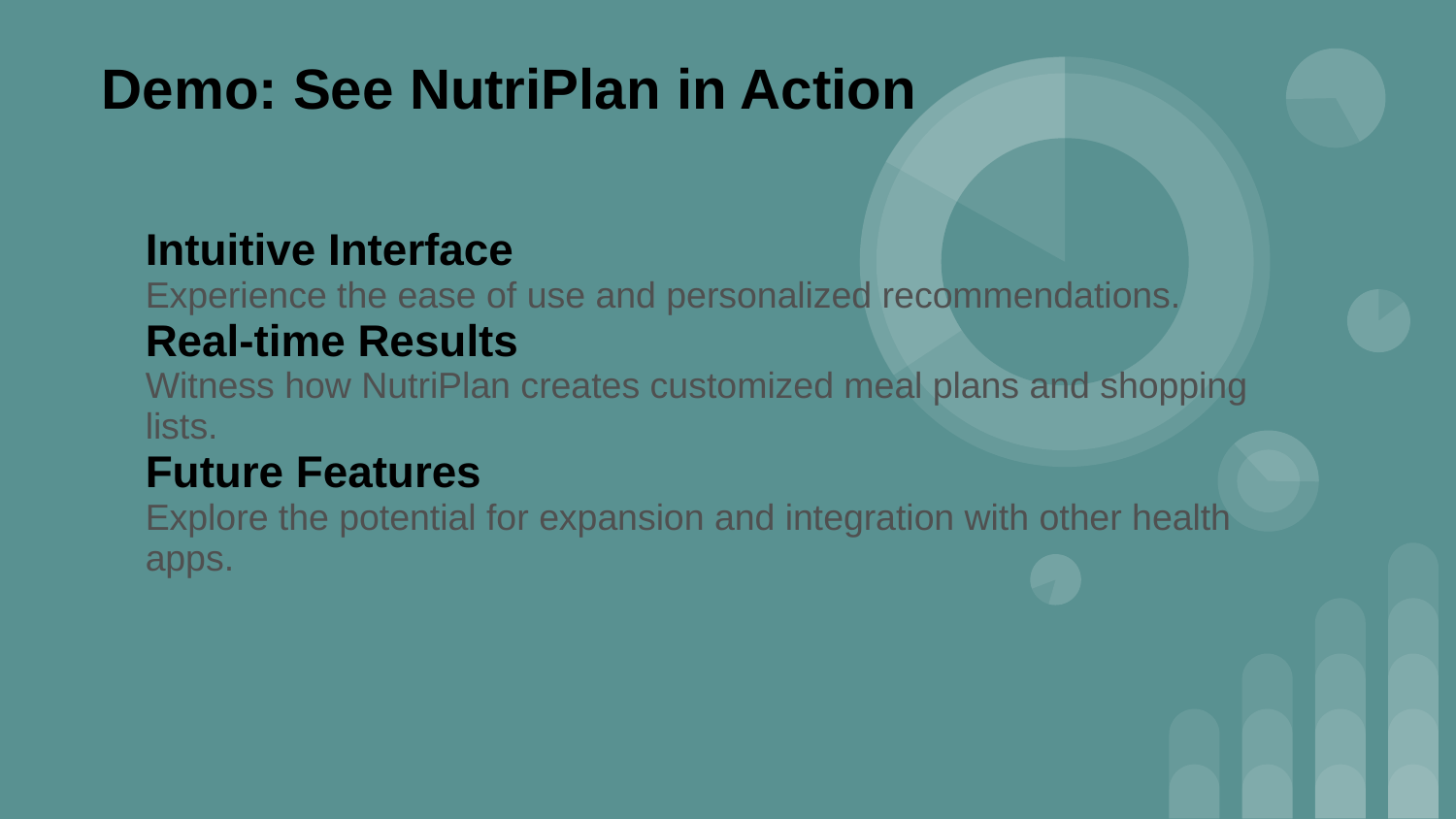

Demo: See NutriPlan in Action
Intuitive Interface
Experience the ease of use and personalized recommendations.
Real-time Results
Witness how NutriPlan creates customized meal plans and shopping lists.
Future Features
Explore the potential for expansion and integration with other health apps.